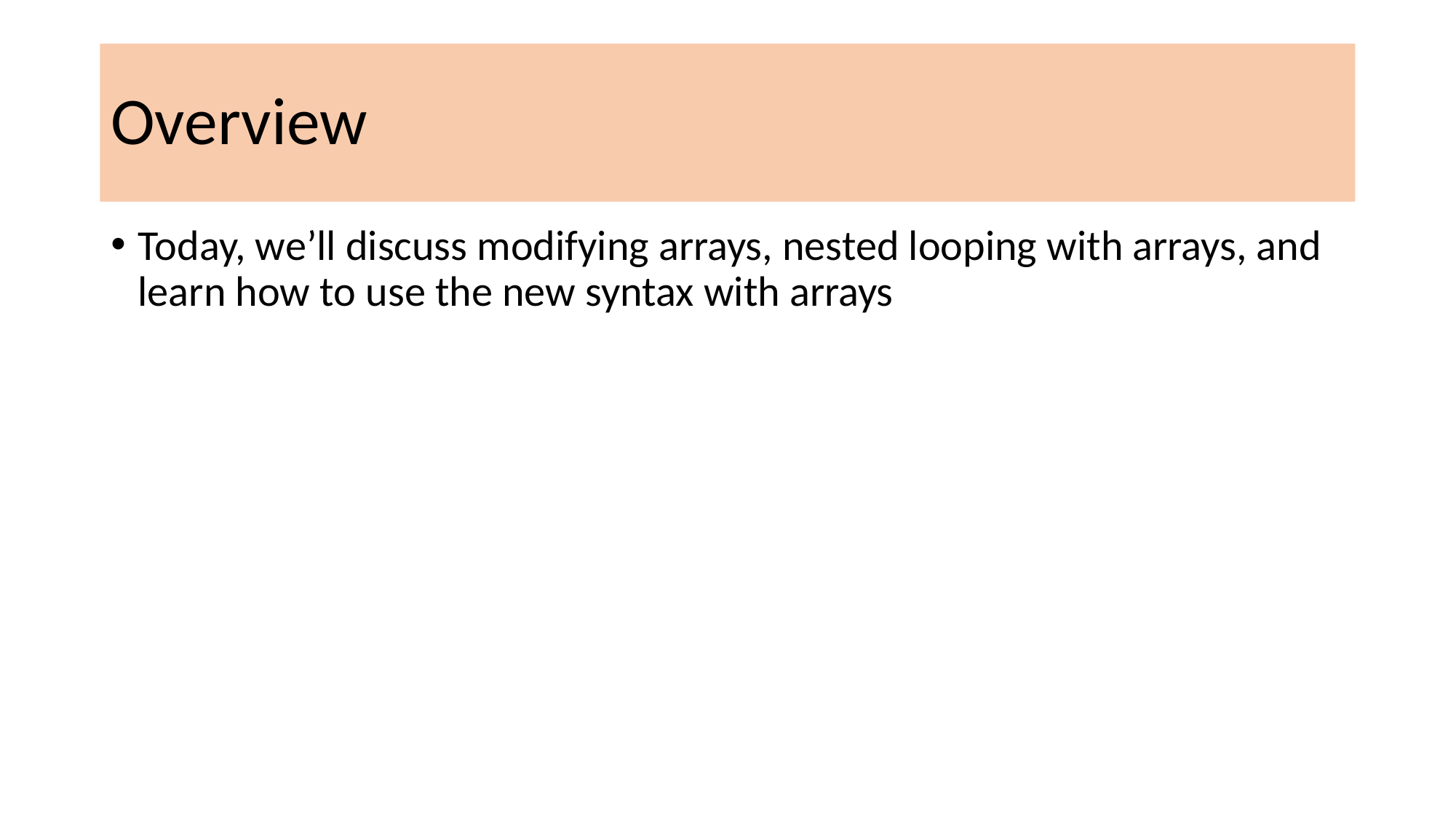

Overview
Today, we’ll discuss modifying arrays, nested looping with arrays, and learn how to use the new syntax with arrays